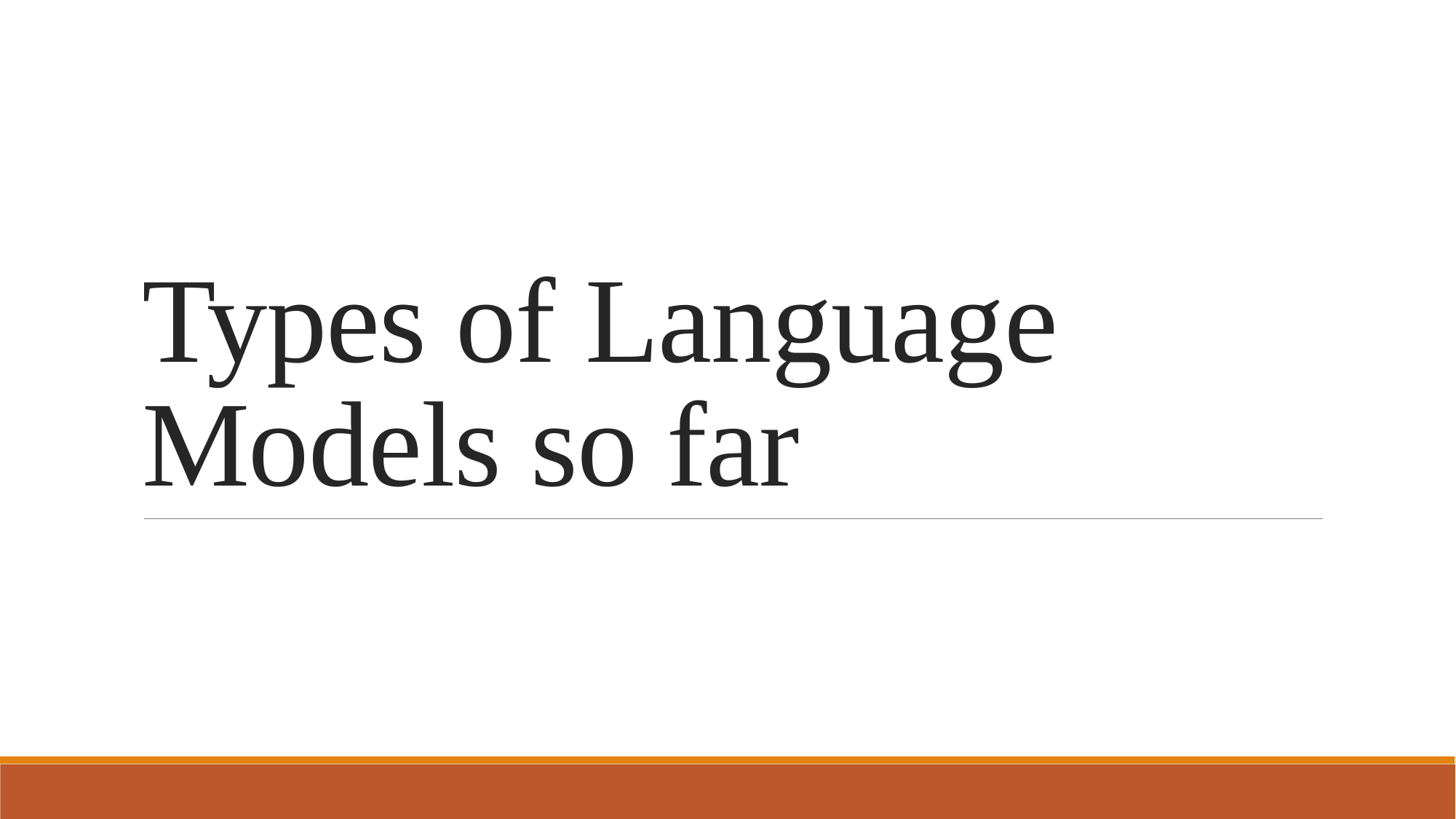

# Types of Language Models so far